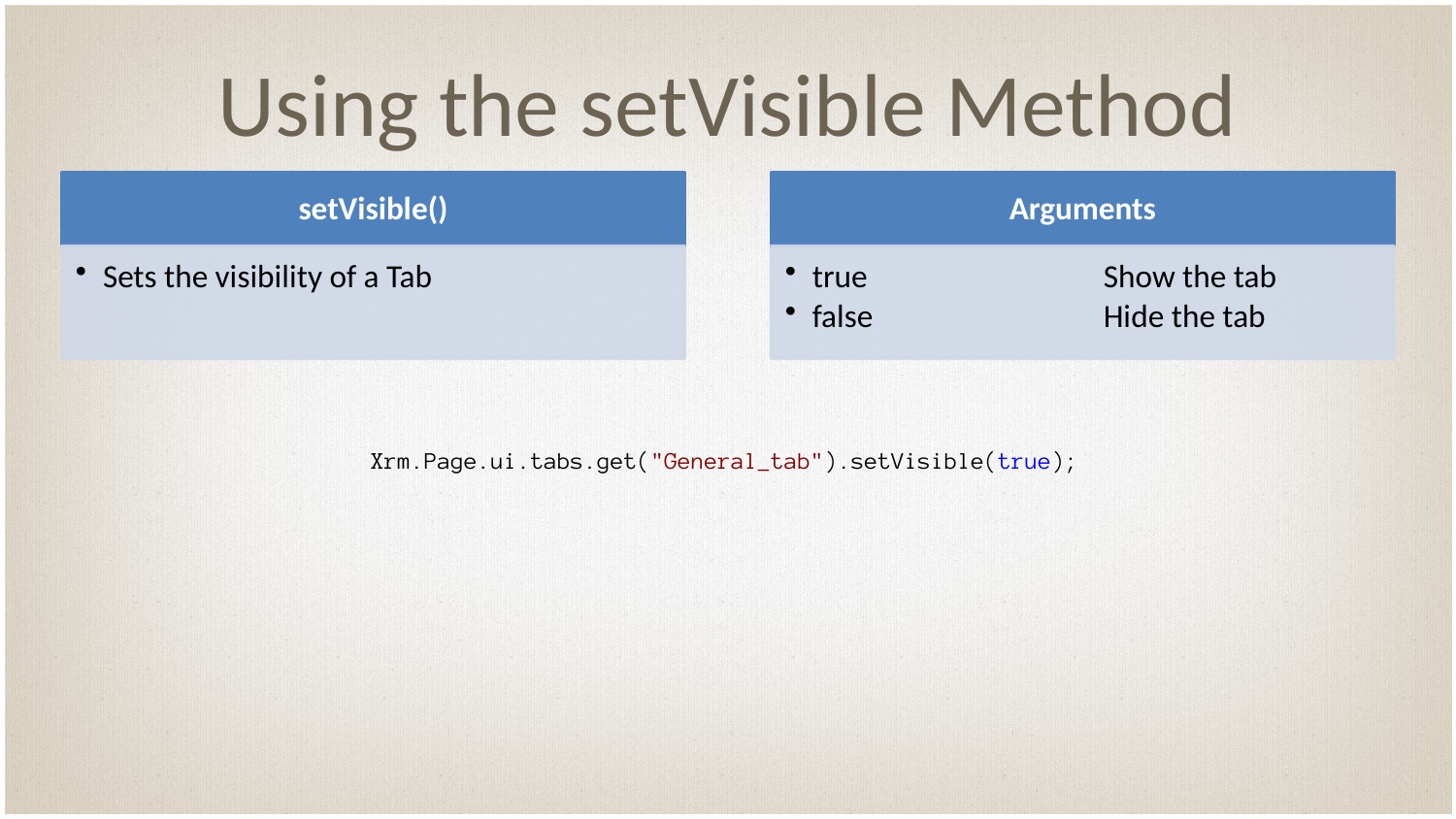

# Using the setVisible Method
setVisible()
Sets the visibility of a Tab
Arguments
true		Show the tab
false		Hide the tab
 Xrm.Page.ui.tabs.get("General_tab").setVisible(true);